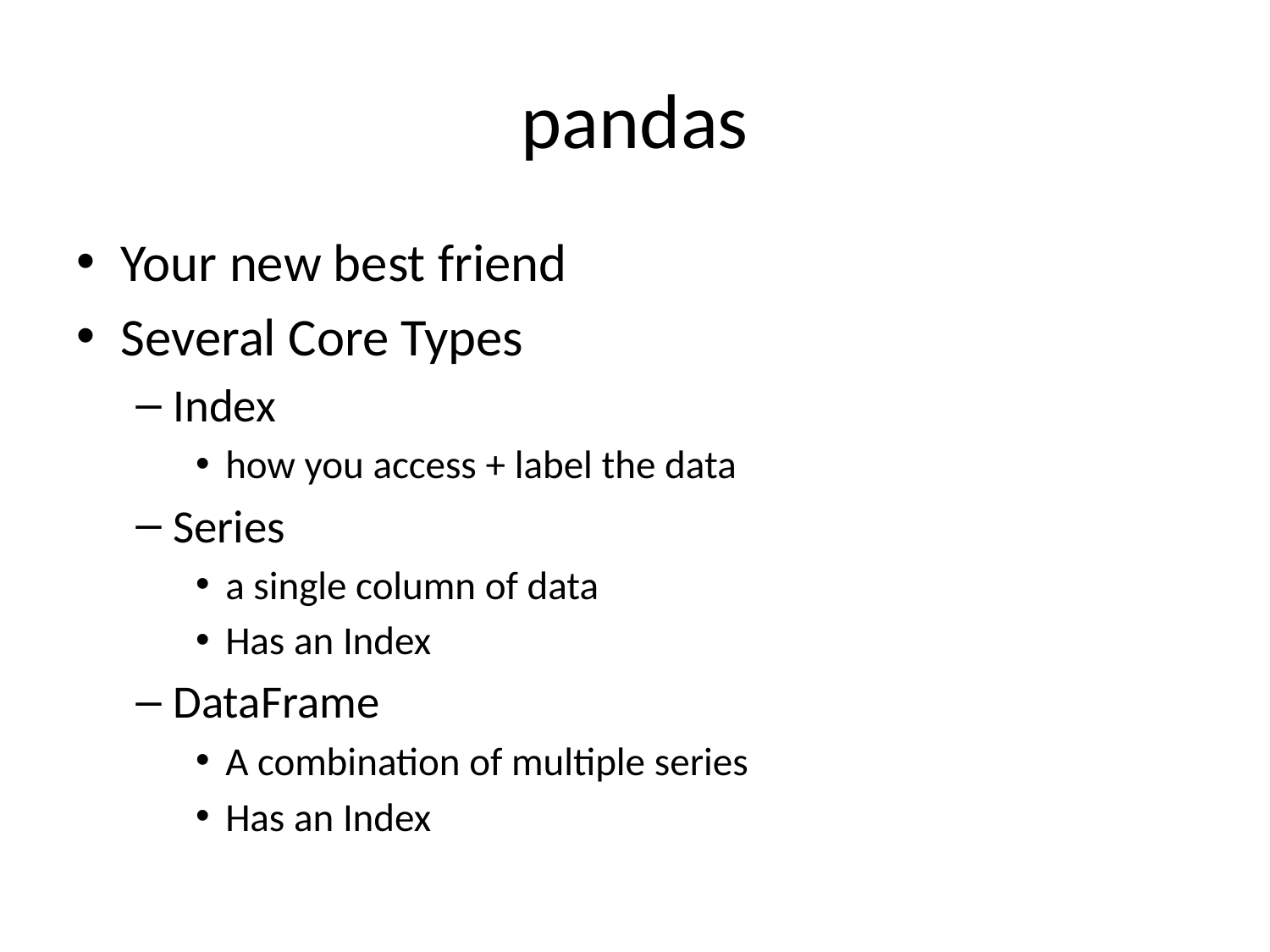

# pandas
Your new best friend
Several Core Types
Index
how you access + label the data
Series
a single column of data
Has an Index
DataFrame
A combination of multiple series
Has an Index